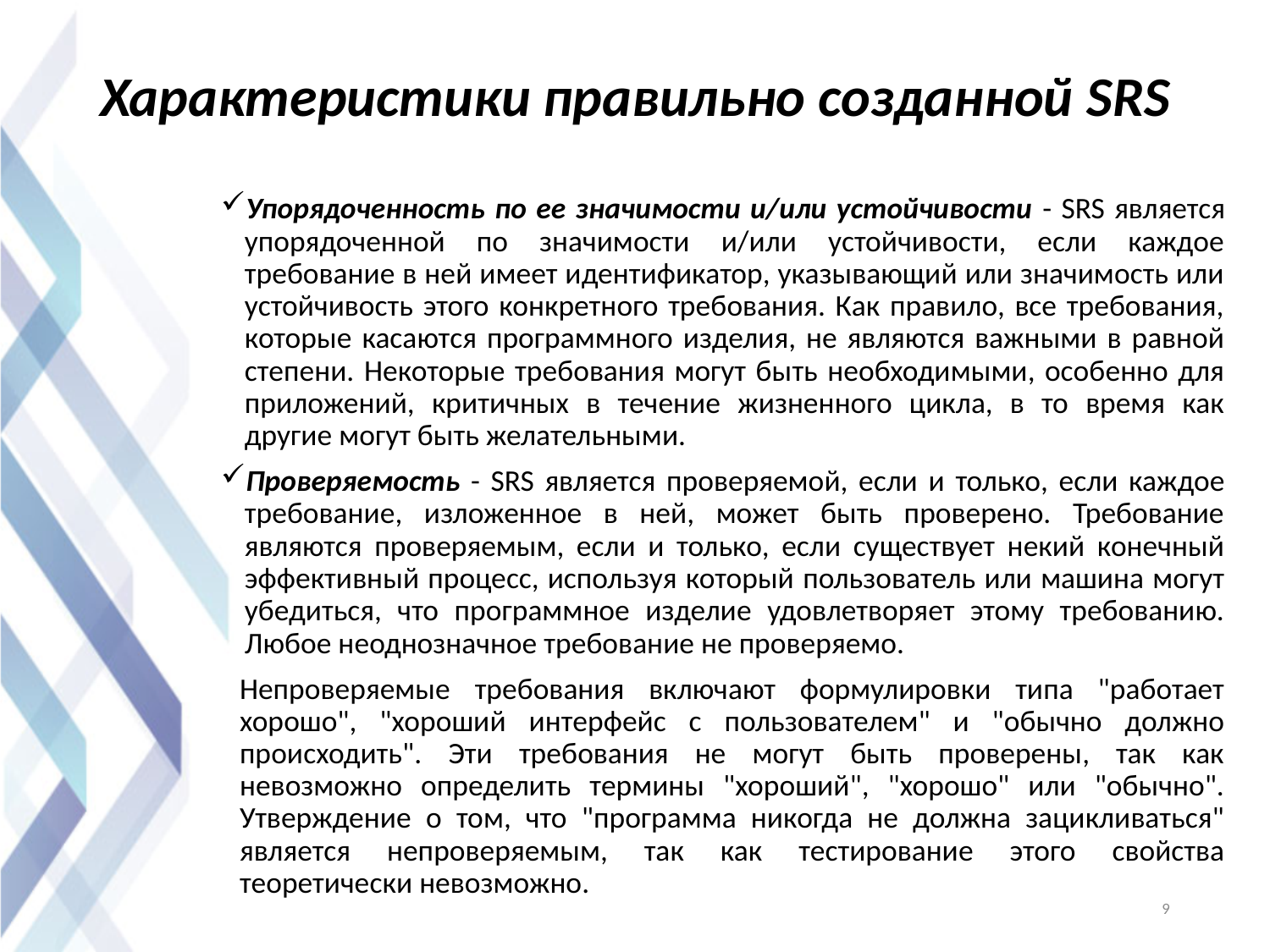

# Характеристики правильно созданной SRS
Упорядоченность по ее значимости и/или устойчивости - SRS является упорядоченной по значимости и/или устойчивости, если каждое требование в ней имеет идентификатор, указывающий или значимость или устойчивость этого конкретного требования. Как правило, все требования, которые касаются программного изделия, не являются важными в равной степени. Некоторые требования могут быть необходимыми, особенно для приложений, критичных в течение жизненного цикла, в то время как другие могут быть желательными.
Проверяемость - SRS является проверяемой, если и только, если каждое требование, изложенное в ней, может быть проверено. Требование являются проверяемым, если и только, если существует некий конечный эффективный процесс, используя который пользователь или машина могут убедиться, что программное изделие удовлетворяет этому требованию. Любое неоднозначное требование не проверяемо.
Непроверяемые требования включают формулировки типа "работает хорошо", "хороший интерфейс с пользователем" и "обычно должно происходить". Эти требования не могут быть проверены, так как невозможно определить термины "хороший", "хорошо" или "обычно". Утверждение о том, что "программа никогда не должна зацикливаться" является непроверяемым, так как тестирование этого свойства теоретически невозможно.
9